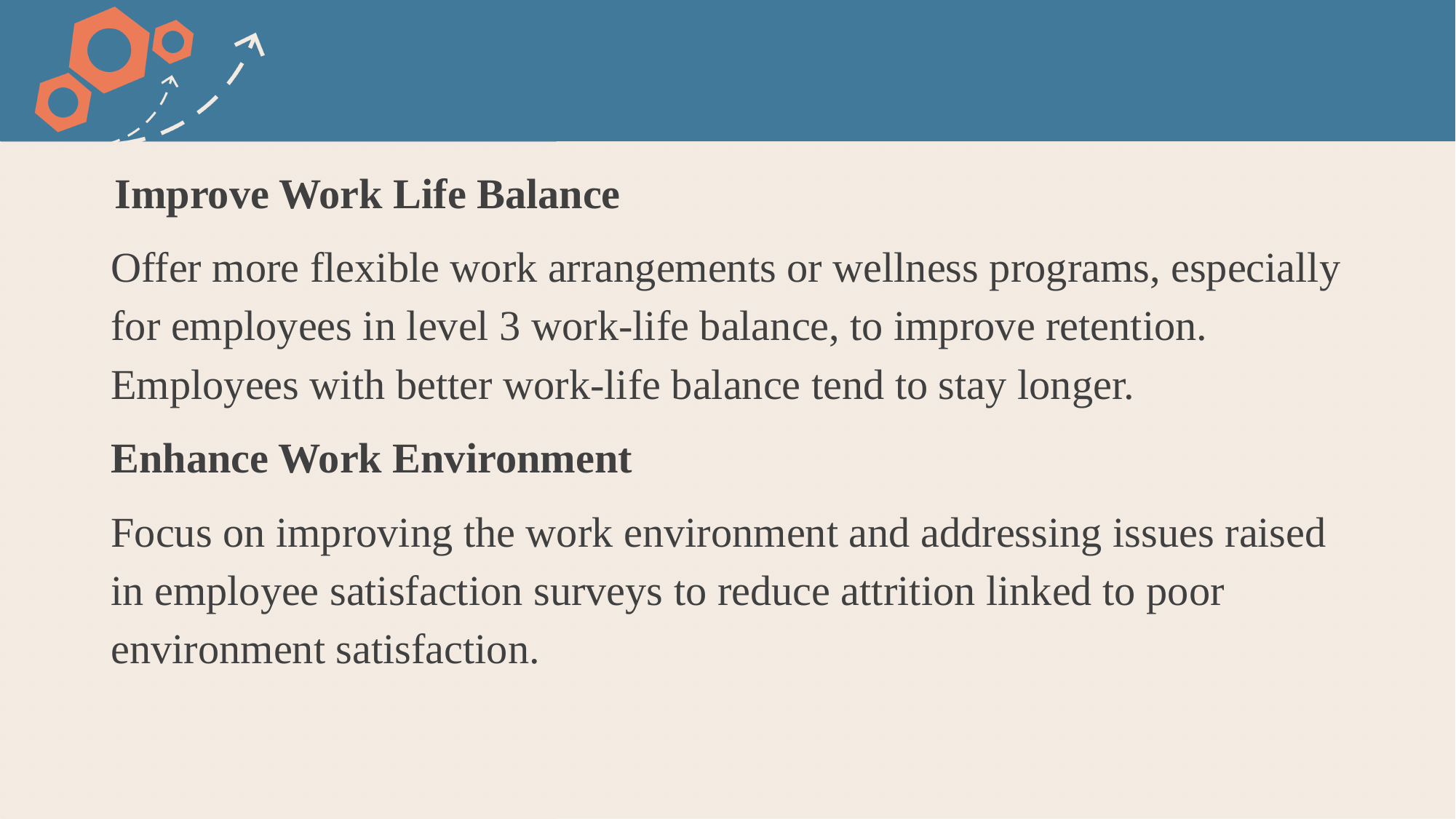

Improve Work Life Balance
Offer more flexible work arrangements or wellness programs, especially for employees in level 3 work-life balance, to improve retention. Employees with better work-life balance tend to stay longer.
Enhance Work Environment
Focus on improving the work environment and addressing issues raised in employee satisfaction surveys to reduce attrition linked to poor environment satisfaction.